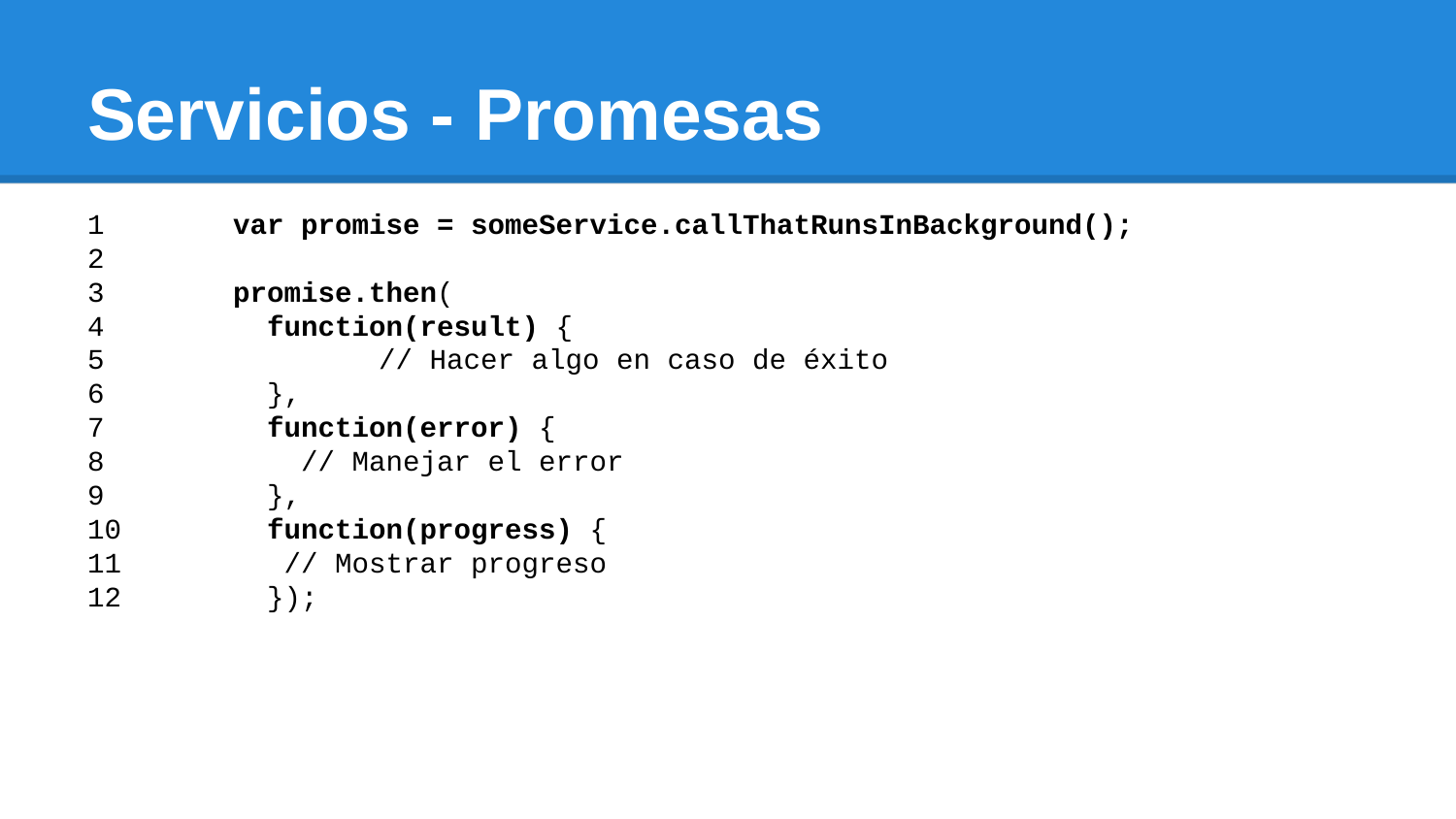

# Servicios - Promesas
1	var promise = someService.callThatRunsInBackground();
2
3	promise.then(
4	  function(result) {
5   		// Hacer algo en caso de éxito
6	  },
7	  function(error) {
8	    // Manejar el error
9	  },
10	  function(progress) {
11	   // Mostrar progreso
12	  });